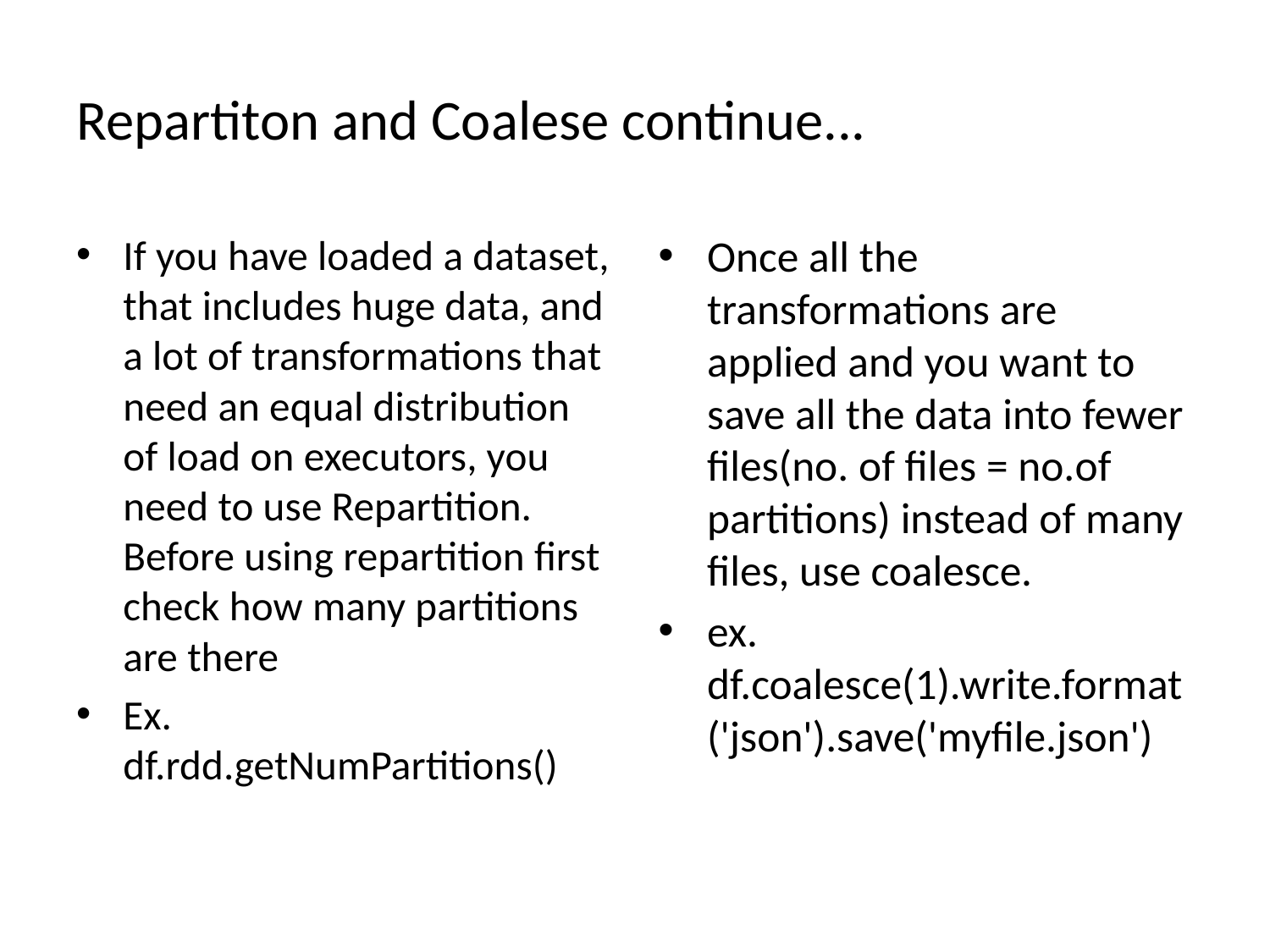

# Repartiton and Coalese continue...
If you have loaded a dataset, that includes huge data, and a lot of transformations that need an equal distribution of load on executors, you need to use Repartition. Before using repartition first check how many partitions are there
Ex. df.rdd.getNumPartitions()

Once all the transformations are applied and you want to save all the data into fewer files(no. of files = no.of partitions) instead of many files, use coalesce.
ex. df.coalesce(1).write.format('json').save('myfile.json')